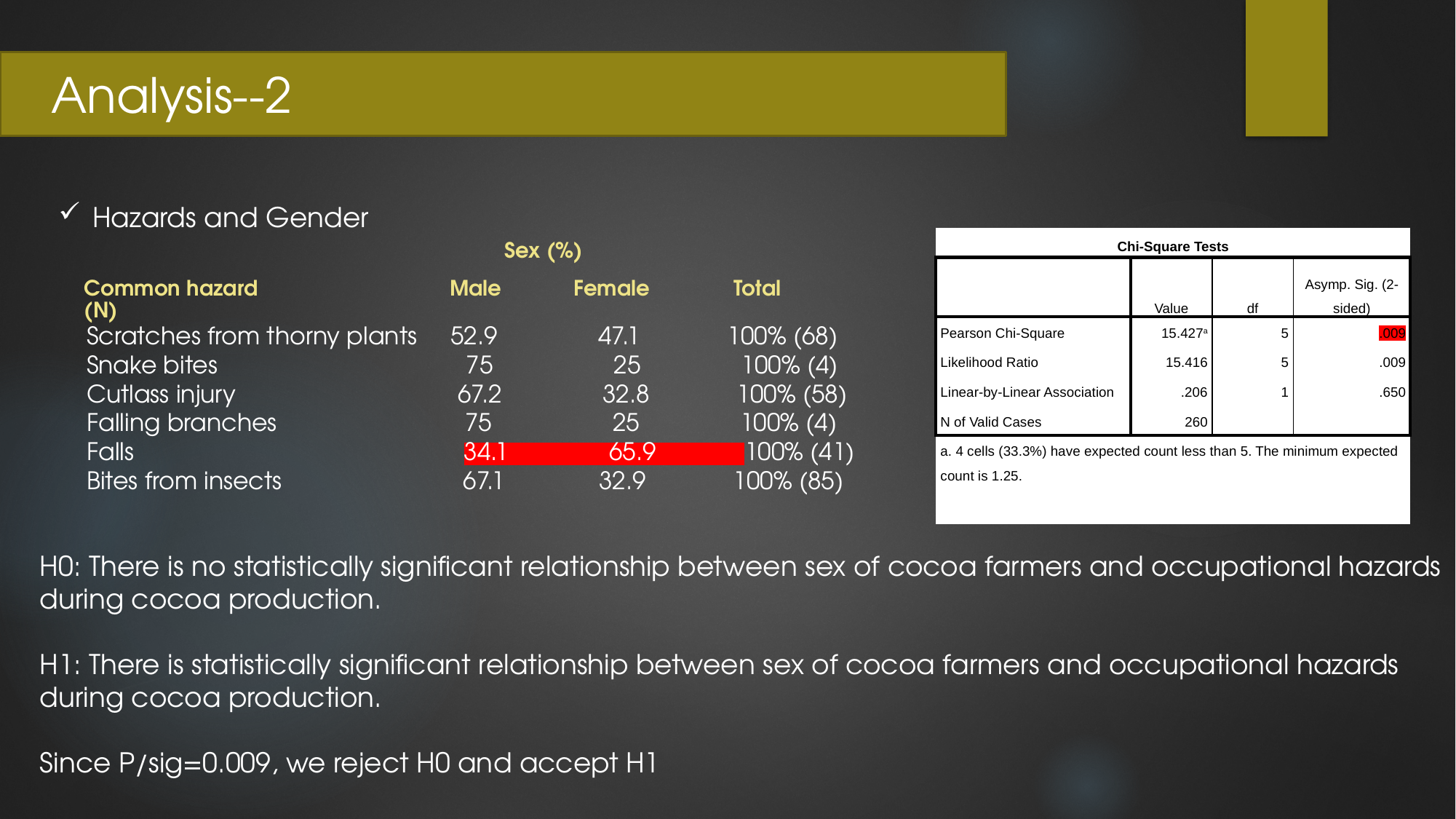

Analysis--2
Hazards and Gender
| Chi-Square Tests |  |  |  |
| --- | --- | --- | --- |
|  | Value | df | Asymp. Sig. (2-sided) |
| Pearson Chi-Square | 15.427a | 5 | .009 |
| Likelihood Ratio | 15.416 | 5 | .009 |
| Linear-by-Linear Association | .206 | 1 | .650 |
| N of Valid Cases | 260 |  |  |
| a. 4 cells (33.3%) have expected count less than 5. The minimum expected count is 1.25. |  |  |  |
| Sex (%) Common hazard Male Female Total (N) |
| --- |
Scratches from thorny plants     52.9               47.1             100% (68)
Snake bites                                     75                  25               100% (4)
Cutlass injury                                 67.2               32.8             100% (58)
Falling branches                            75                  25               100% (4)
Falls                                                 34.1               65.9             100% (41)
Bites from insects                           67.1              32.9             100% (85)
H0: There is no statistically significant relationship between sex of cocoa farmers and occupational hazards during cocoa production.

H1: There is statistically significant relationship between sex of cocoa farmers and occupational hazards during cocoa production.

Since P/sig=0.009, we reject H0 and accept H1